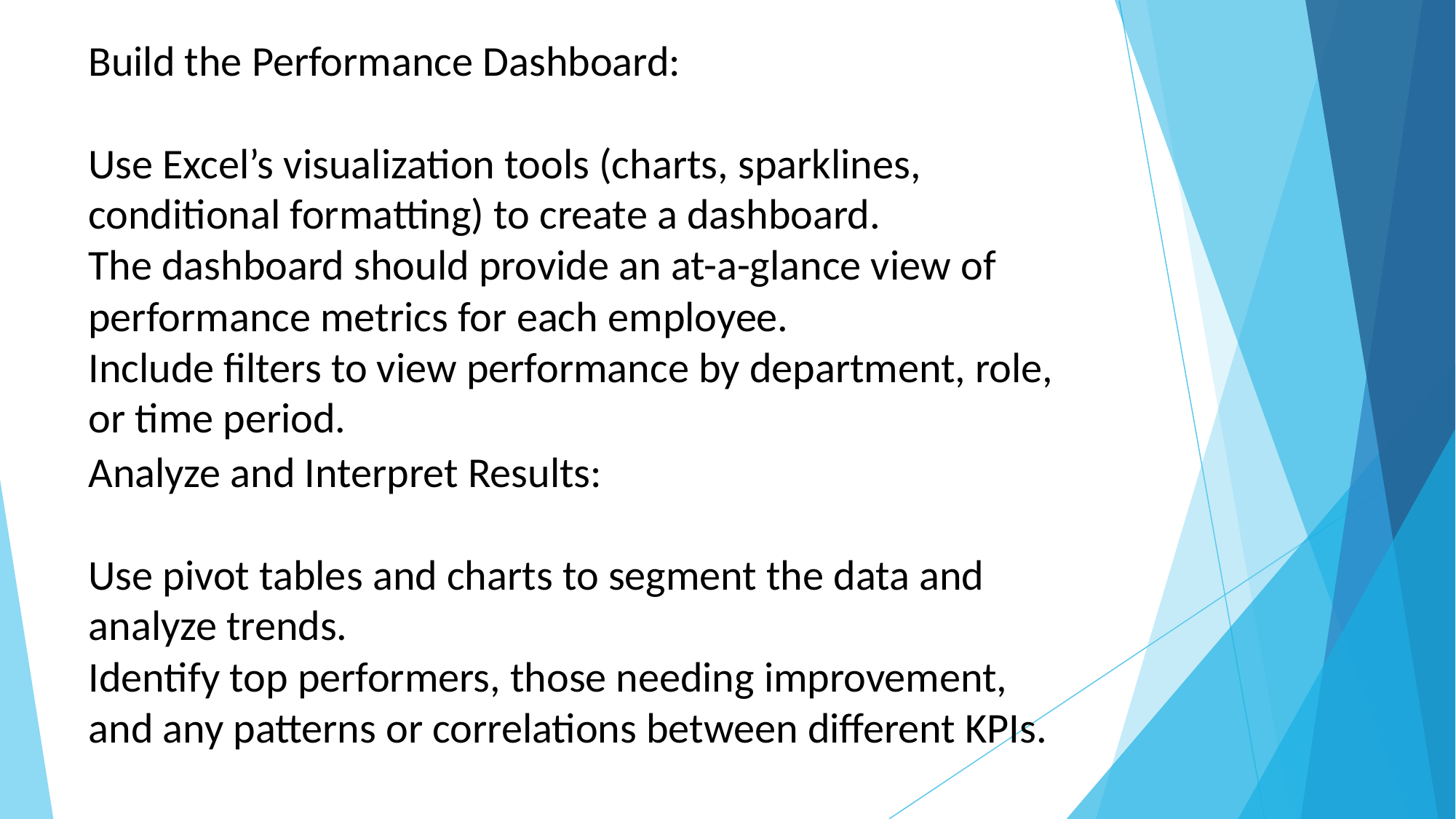

Build the Performance Dashboard:

Use Excel’s visualization tools (charts, sparklines, conditional formatting) to create a dashboard.
The dashboard should provide an at-a-glance view of performance metrics for each employee.
Include filters to view performance by department, role, or time period.
Analyze and Interpret Results:

Use pivot tables and charts to segment the data and analyze trends.
Identify top performers, those needing improvement, and any patterns or correlations between different KPIs.